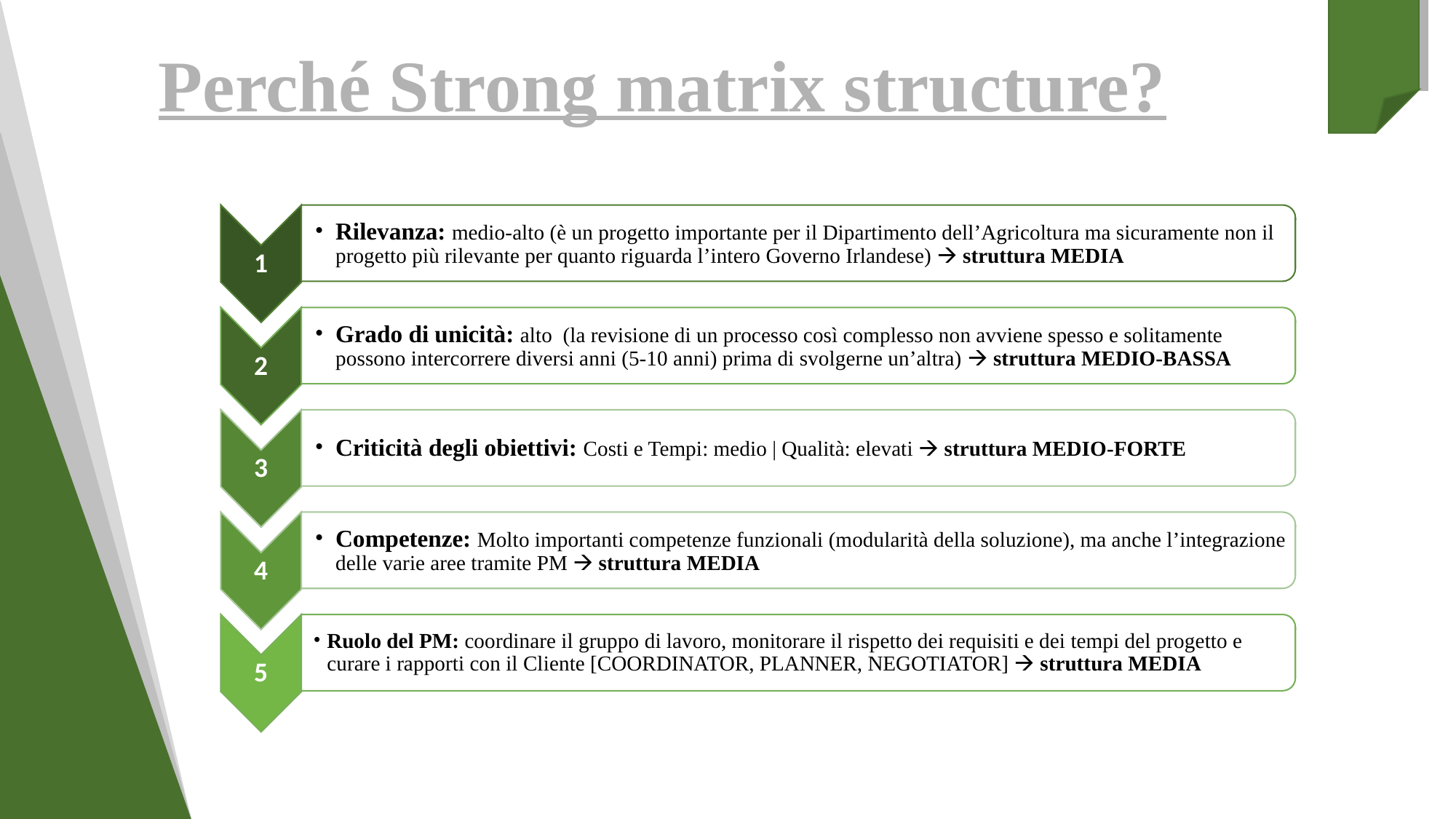

Perché Strong matrix structure?

Rilevanza: medio-alto (è un progetto importante per il Dipartimento dell’Agricoltura ma sicuramente non il progetto più rilevante per quanto riguarda l’intero Governo Irlandese) 🡪 struttura MEDIA

1
Grado di unicità: alto  (la revisione di un processo così complesso non avviene spesso e solitamente possono intercorrere diversi anni (5-10 anni) prima di svolgerne un’altra) 🡪 struttura MEDIO-BASSA

2
Criticità degli obiettivi: Costi e Tempi: medio | Qualità: elevati 🡪 struttura MEDIO-FORTE

3
Competenze: Molto importanti competenze funzionali (modularità della soluzione), ma anche l’integrazione delle varie aree tramite PM 🡪 struttura MEDIA

4
Ruolo del PM: coordinare il gruppo di lavoro, monitorare il rispetto dei requisiti e dei tempi del progetto e curare i rapporti con il Cliente [COORDINATOR, PLANNER, NEGOTIATOR] 🡪 struttura MEDIA

5